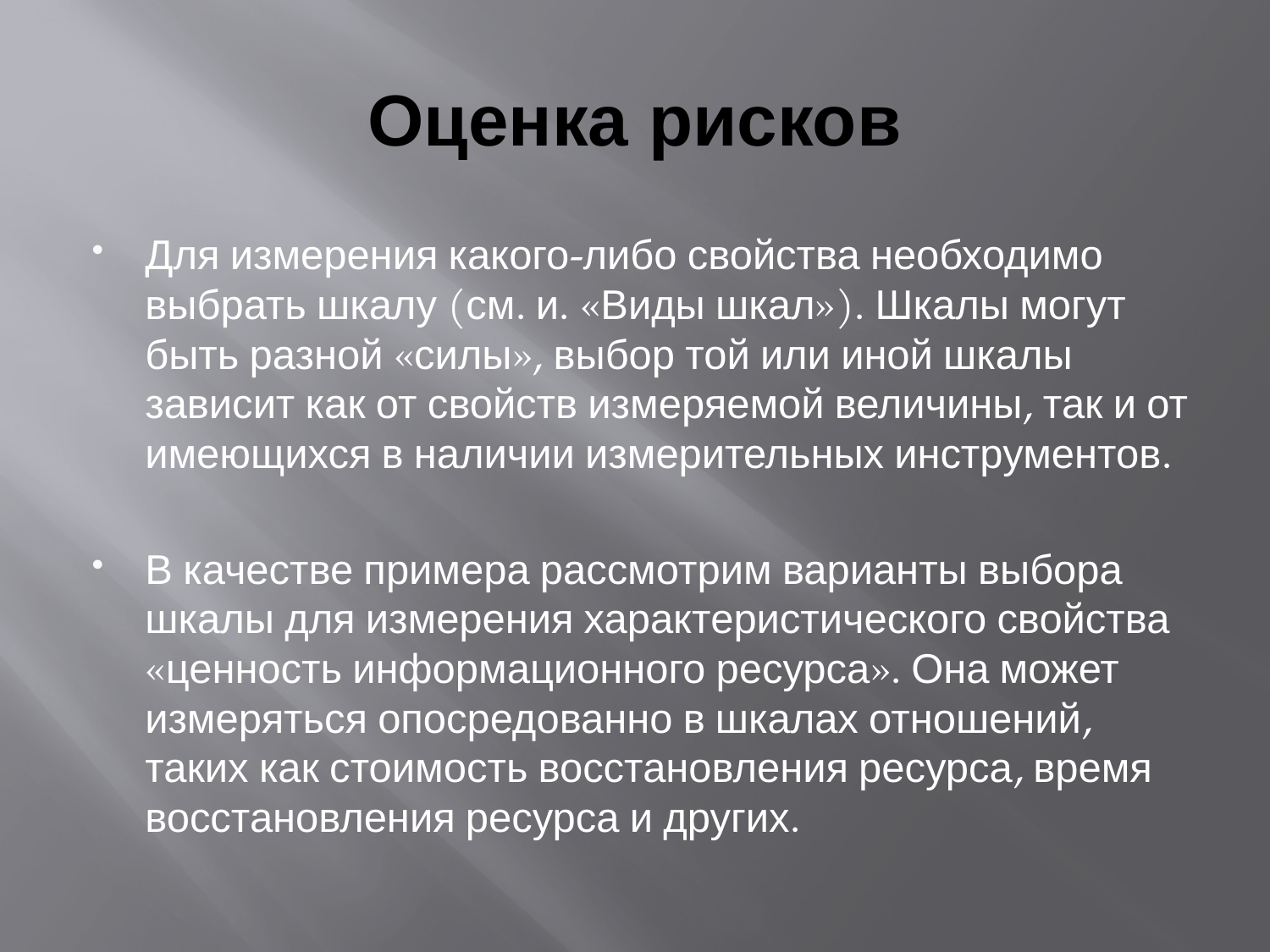

# Оценка рисков
Для измерения какого-либо свойства необходимо выбрать шкалу (см. и. «Виды шкал»). Шкалы могут быть разной «силы», выбор той или иной шкалы зависит как от свойств измеряемой величины, так и от имеющихся в наличии измерительных инструментов.

В качестве примера рассмотрим варианты выбора шкалы для измерения характеристического свойства «ценность информационного ресурса». Она может измеряться опосредованно в шкалах отношений, таких как стоимость восстановления ресурса, время восстановления ресурса и других.